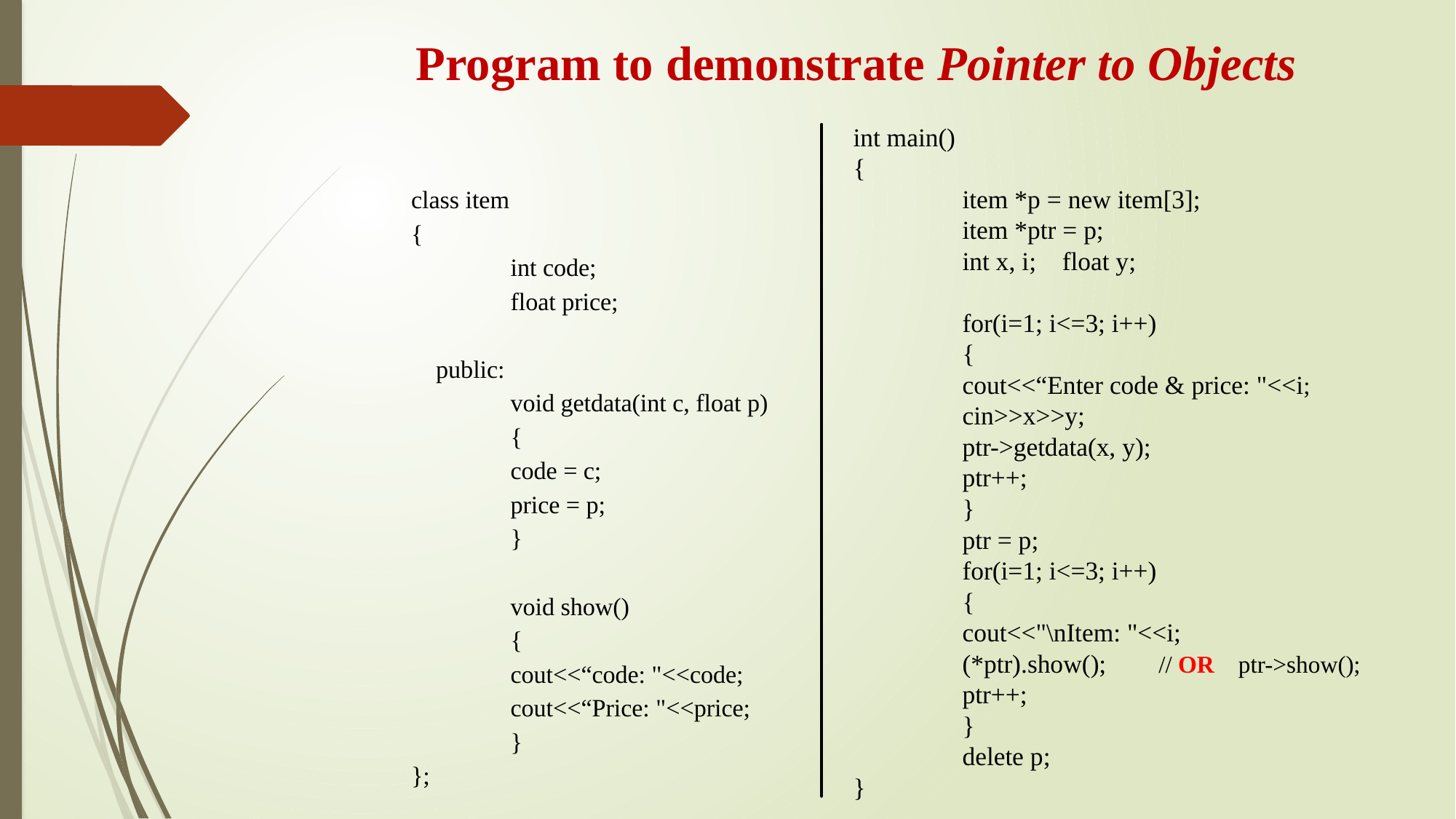

Program to demonstrate Pointer to Objects
# int main() { item *p = new item[3]; item *ptr = p; int x, i;    float y; for(i=1; i<=3; i++) { cout<<“Enter code & price: "<<i; cin>>x>>y; ptr->getdata(x, y); ptr++; } ptr = p; for(i=1; i<=3; i++) { cout<<"\nItem: "<<i; (*ptr).show();        // OR    ptr->show(); ptr++; } delete p; }
class item
{
	int code;
    	float price;

    public:
    	void getdata(int c, float p)
    	{
         	code = c;
         	price = p;
    	}

    	void show()
    	{
         	cout<<“code: "<<code;
         	cout<<“Price: "<<price;
    	}
};